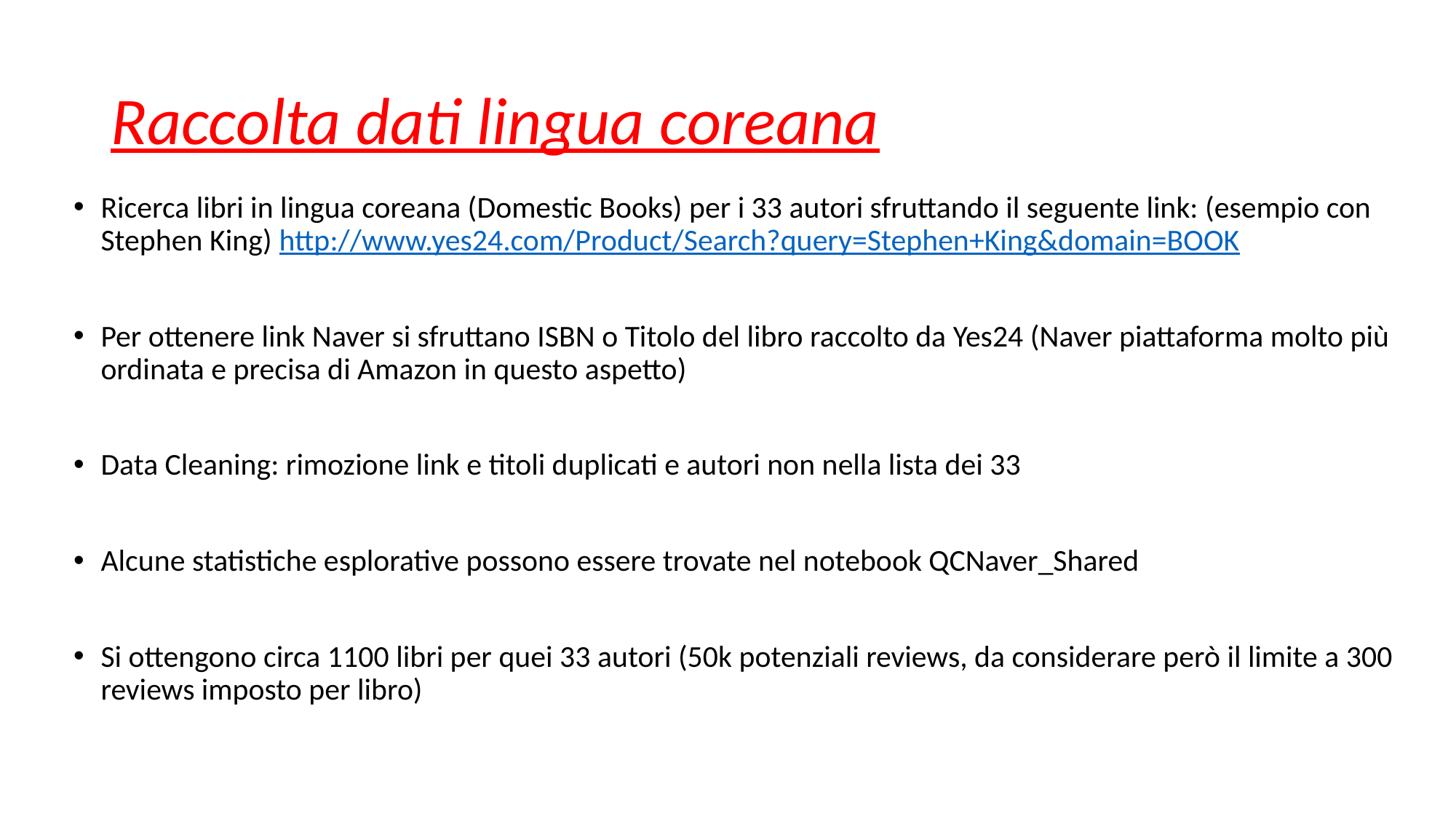

# Raccolta dati lingua coreana
Ricerca libri in lingua coreana (Domestic Books) per i 33 autori sfruttando il seguente link: (esempio con Stephen King) http://www.yes24.com/Product/Search?query=Stephen+King&domain=BOOK

Per ottenere link Naver si sfruttano ISBN o Titolo del libro raccolto da Yes24 (Naver piattaforma molto più ordinata e precisa di Amazon in questo aspetto)

Data Cleaning: rimozione link e titoli duplicati e autori non nella lista dei 33

Alcune statistiche esplorative possono essere trovate nel notebook QCNaver_Shared

Si ottengono circa 1100 libri per quei 33 autori (50k potenziali reviews, da considerare però il limite a 300 reviews imposto per libro)